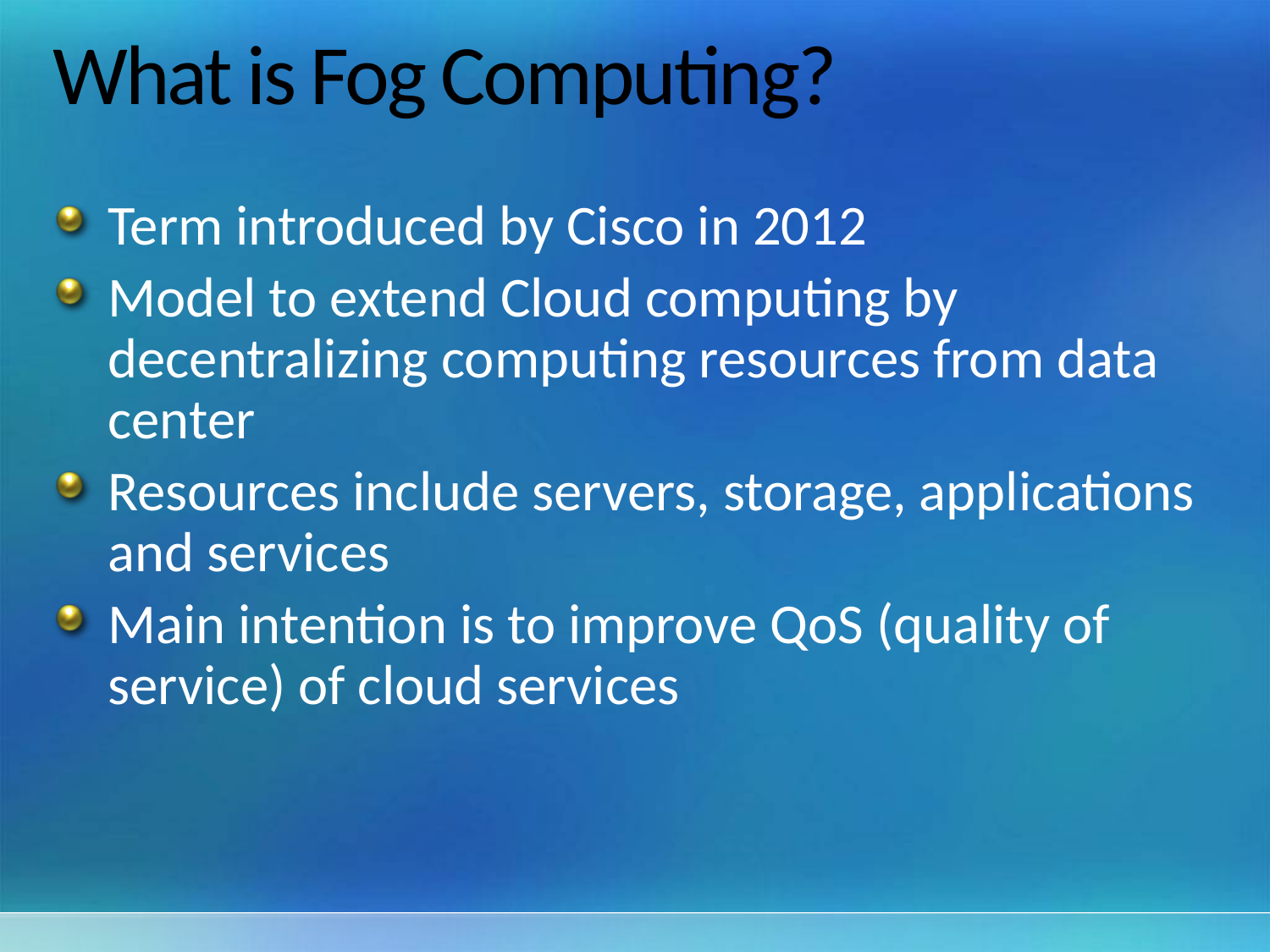

# What is Fog Computing?
Term introduced by Cisco in 2012
Model to extend Cloud computing by decentralizing computing resources from data center
Resources include servers, storage, applications and services
Main intention is to improve QoS (quality of service) of cloud services